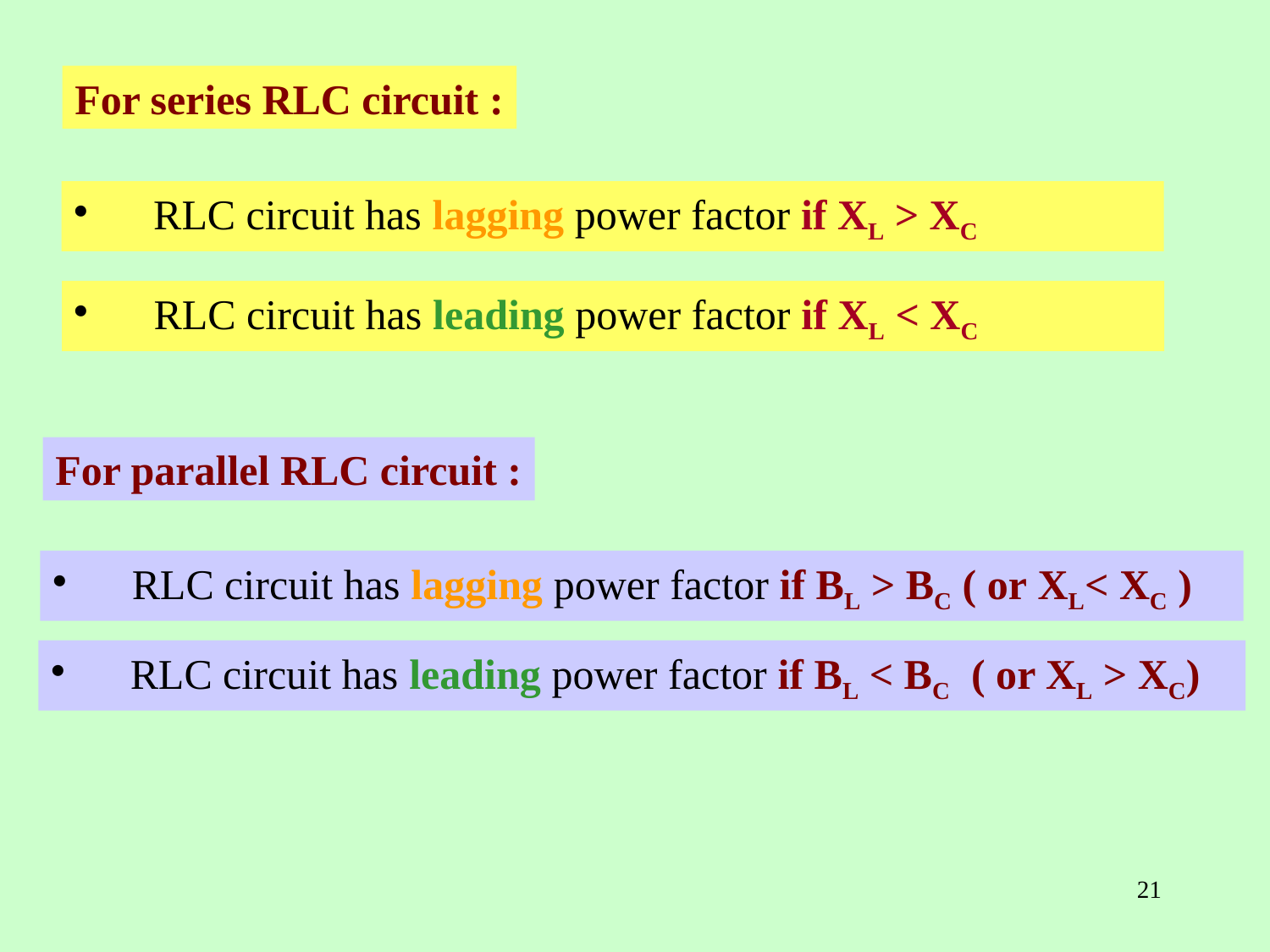

For series RLC circuit :
 	RLC circuit has lagging power factor if XL > XC
 	RLC circuit has leading power factor if XL < XC
For parallel RLC circuit :
 	RLC circuit has lagging power factor if BL > BC ( or XL< XC )
 	RLC circuit has leading power factor if BL < BC  ( or XL > XC)
21